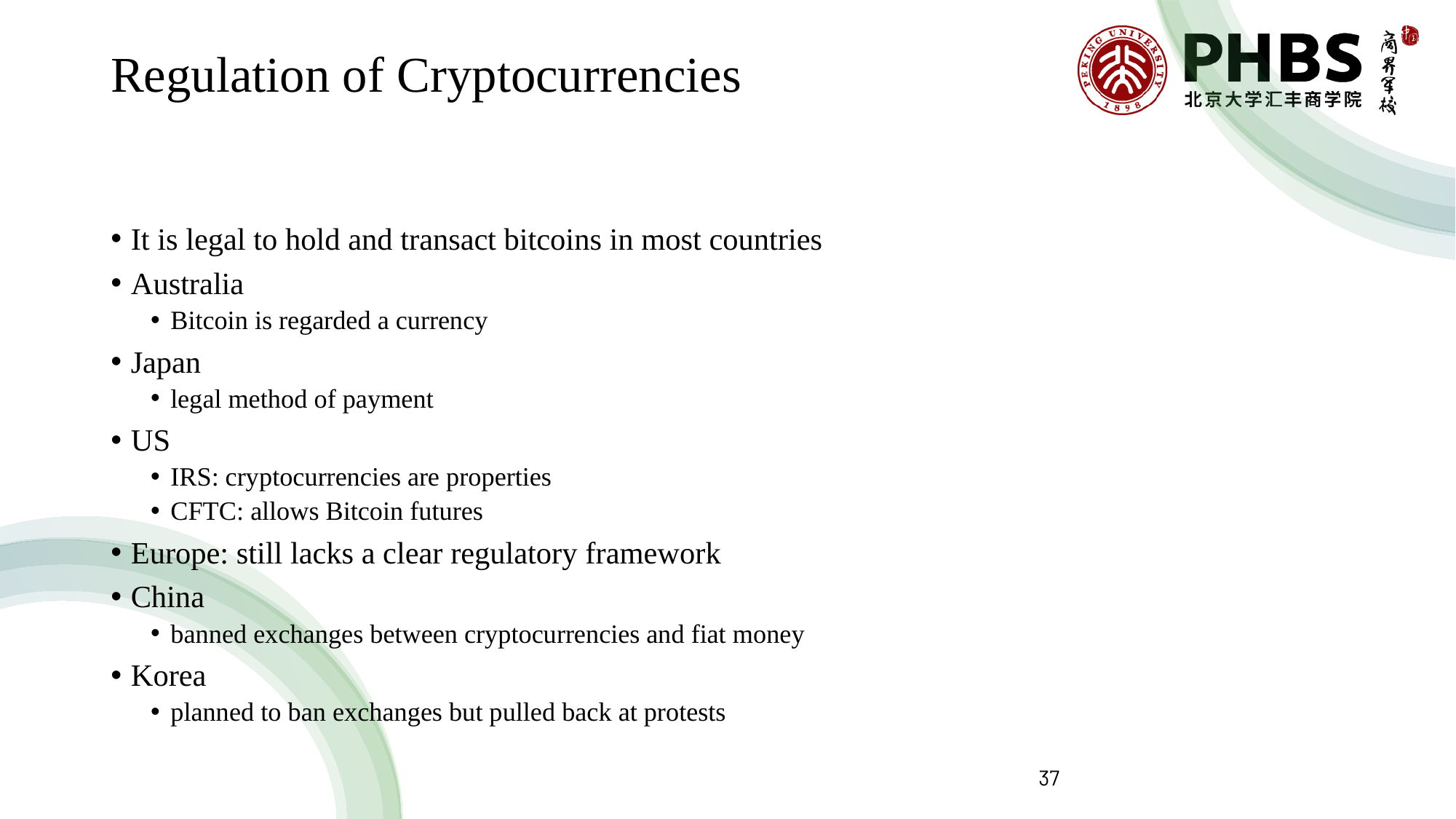

# Regulation of Cryptocurrencies
It is legal to hold and transact bitcoins in most countries
Australia
Bitcoin is regarded a currency
Japan
legal method of payment
US
IRS: cryptocurrencies are properties
CFTC: allows Bitcoin futures
Europe: still lacks a clear regulatory framework
China
banned exchanges between cryptocurrencies and fiat money
Korea
planned to ban exchanges but pulled back at protests
37